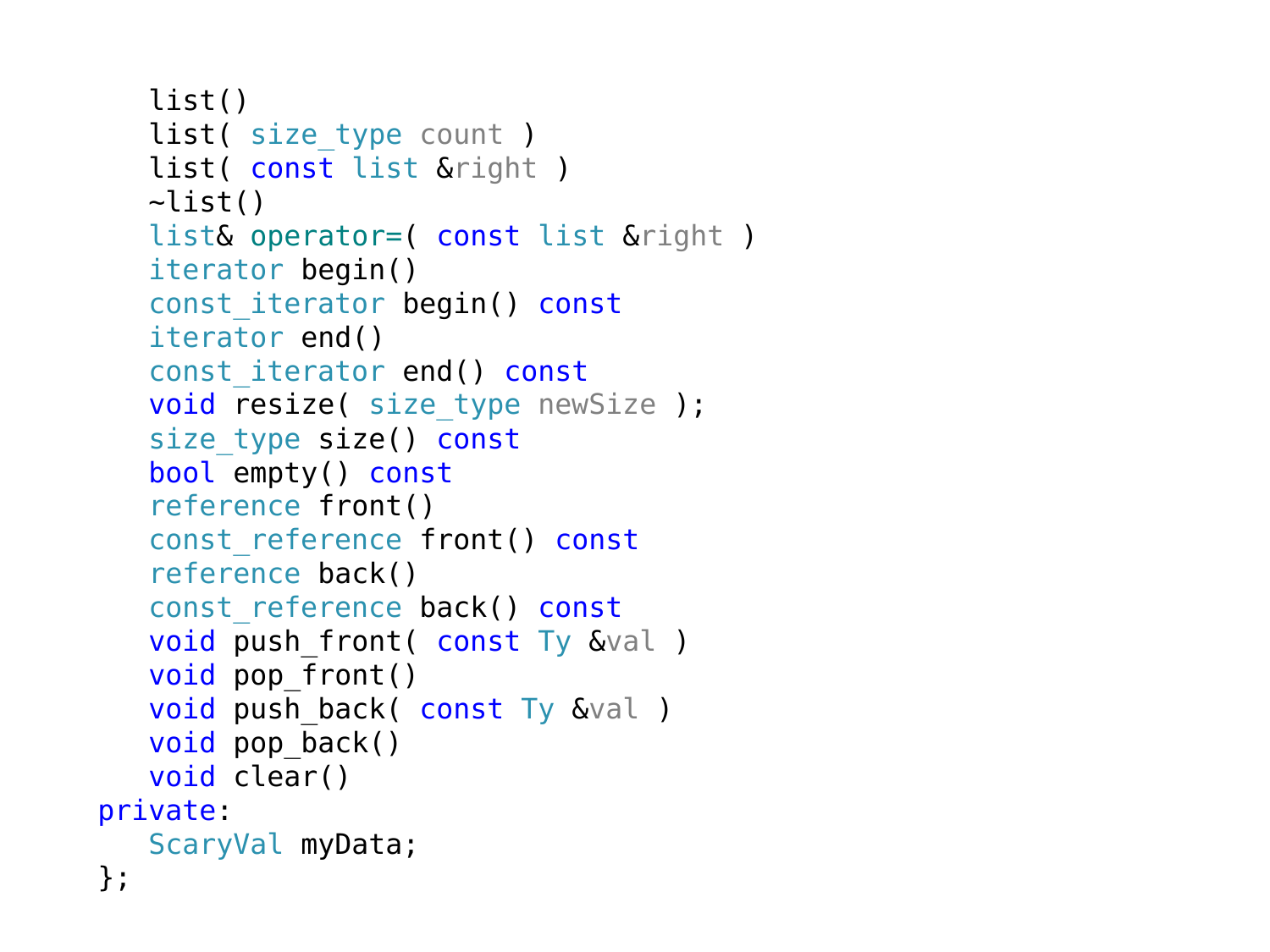

list()
   list( size_type count )
   list( const list &right )
   ~list()
   list& operator=( const list &right )
   iterator begin()
   const_iterator begin() const
   iterator end()
   const_iterator end() const
   void resize( size_type newSize );
   size_type size() const
   bool empty() const
   reference front()
   const_reference front() const
   reference back()
   const_reference back() const
   void push_front( const Ty &val )
   void pop_front()
   void push_back( const Ty &val )
   void pop_back()
   void clear()
private:
   ScaryVal myData;
};